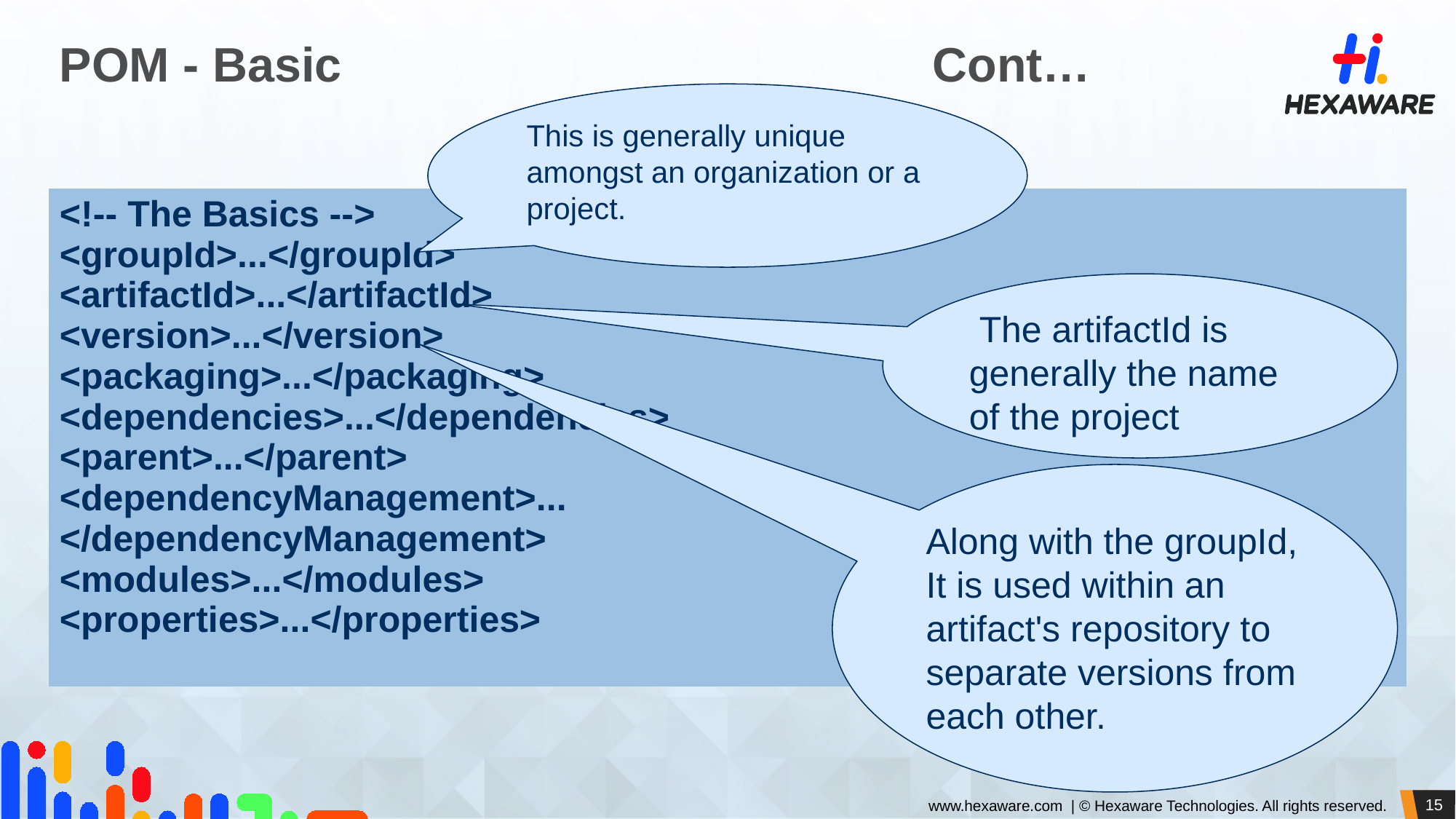

# POM - Basic	 					Cont…
This is generally unique amongst an organization or a project.
| <!-- The Basics --> <groupId>...</groupId> <artifactId>...</artifactId> <version>...</version> <packaging>...</packaging> <dependencies>...</dependencies> <parent>...</parent> <dependencyManagement>... </dependencyManagement> <modules>...</modules> <properties>...</properties> |
| --- |
 The artifactId is generally the name of the project
Along with the groupId, It is used within an artifact's repository to separate versions from each other.